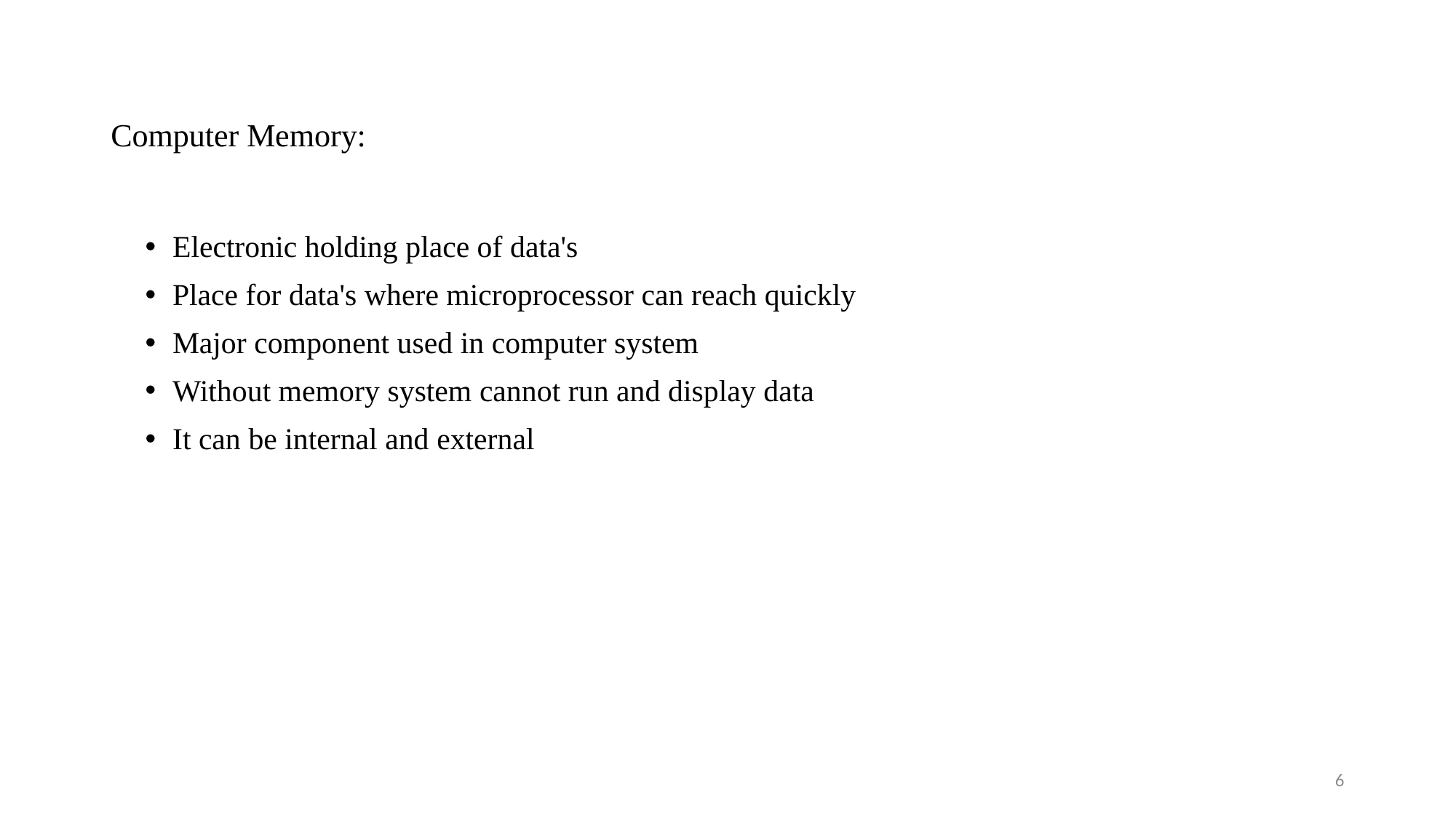

# Computer Memory:
Electronic holding place of data's
Place for data's where microprocessor can reach quickly
Major component used in computer system
Without memory system cannot run and display data
It can be internal and external

6